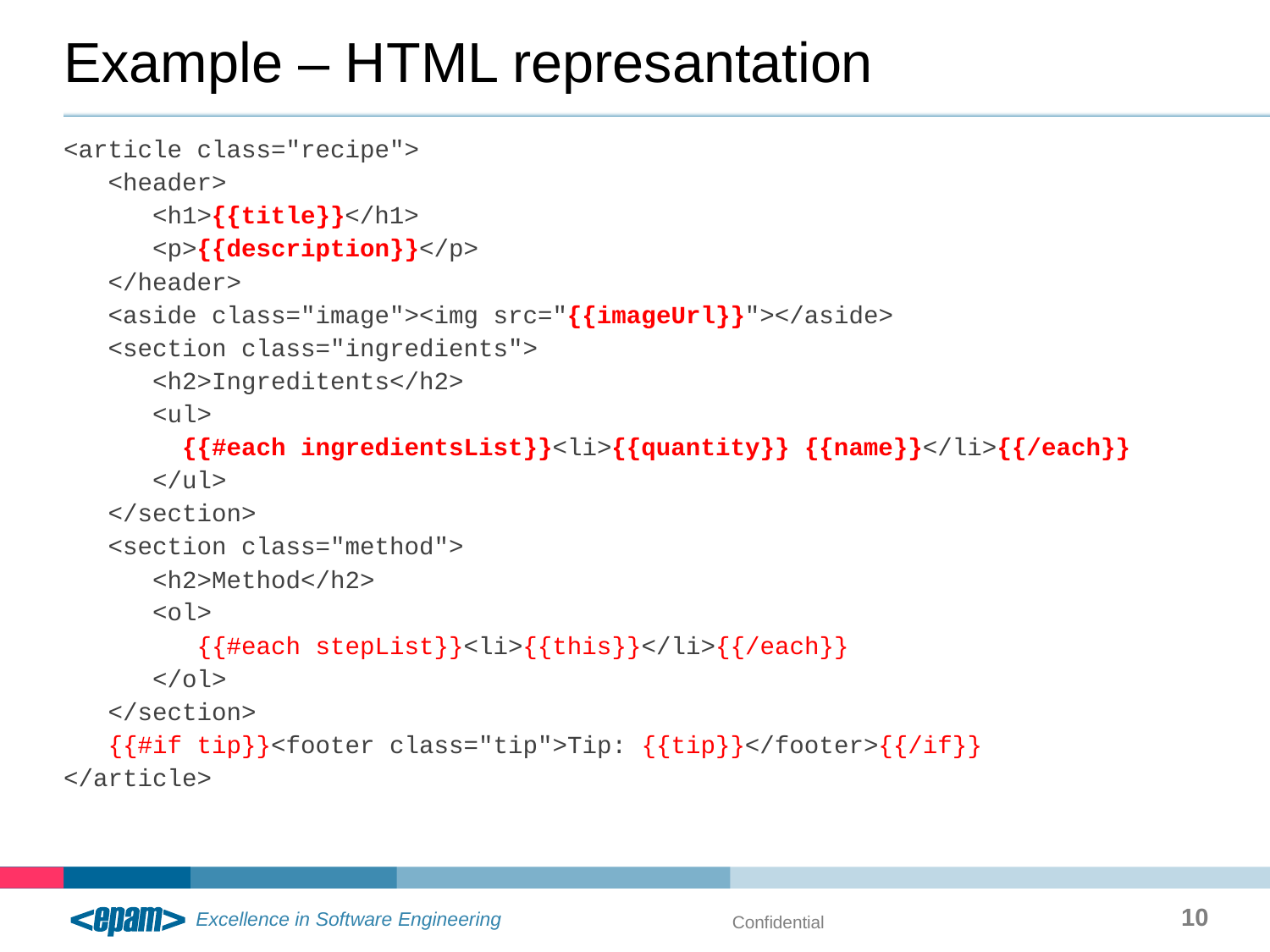

# Example – HTML represantation
<article class="recipe">
   <header>
      <h1>{{title}}</h1>
      <p>{{description}}</p>
   </header>
   <aside class="image"><img src="{{imageUrl}}"></aside>
   <section class="ingredients">
      <h2>Ingreditents</h2>
      <ul>
        {{#each ingredientsList}}<li>{{quantity}} {{name}}</li>{{/each}}
      </ul>
   </section>
   <section class="method">
      <h2>Method</h2>
      <ol>
         {{#each stepList}}<li>{{this}}</li>{{/each}}
      </ol>
   </section>
   {{#if tip}}<footer class="tip">Tip: {{tip}}</footer>{{/if}}
</article>

10
Confidential